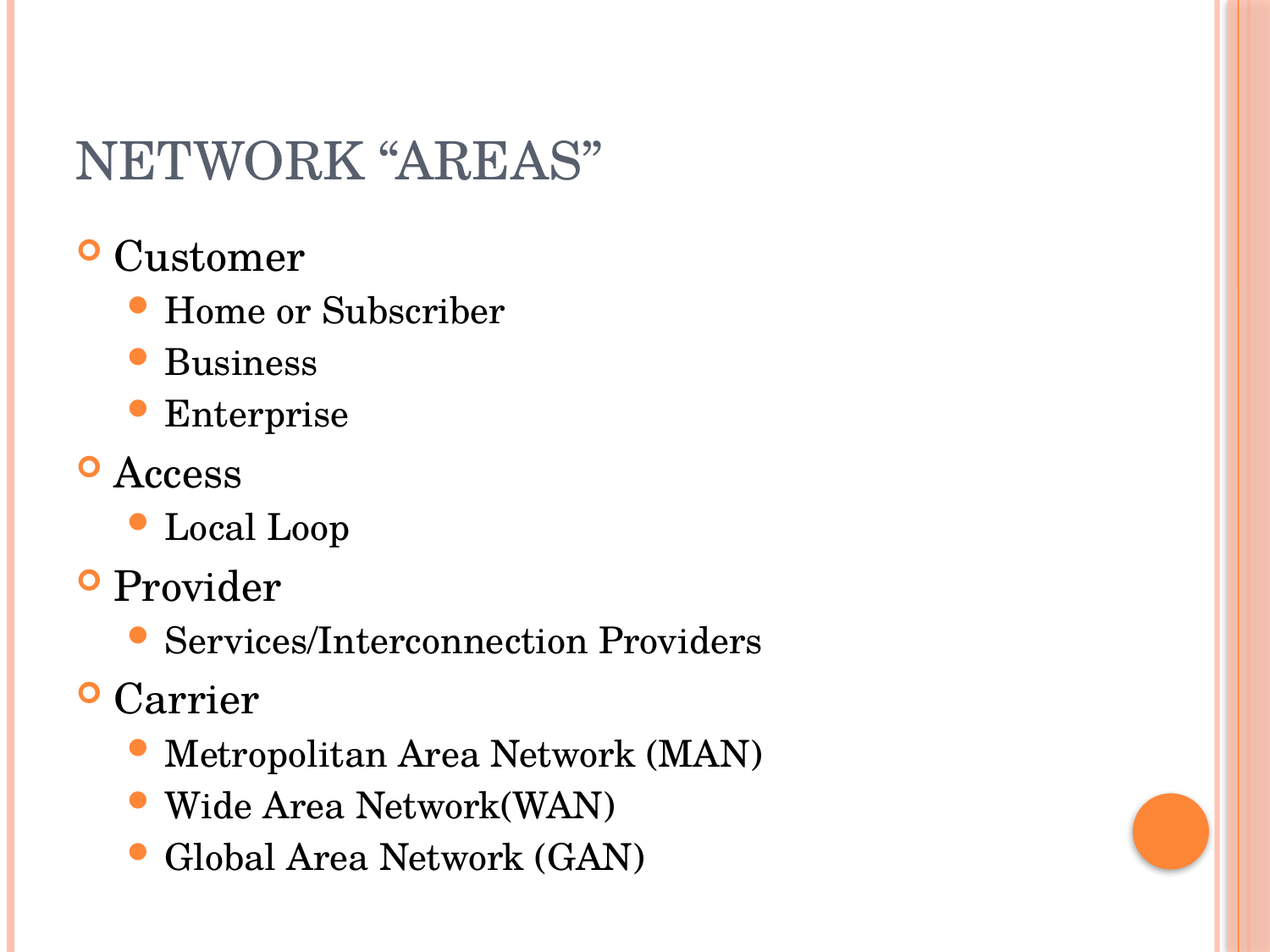

# Network “Areas”
Customer
Home or Subscriber
Business
Enterprise
Access
Local Loop
Provider
Services/Interconnection Providers
Carrier
Metropolitan Area Network (MAN)
Wide Area Network(WAN)
Global Area Network (GAN)